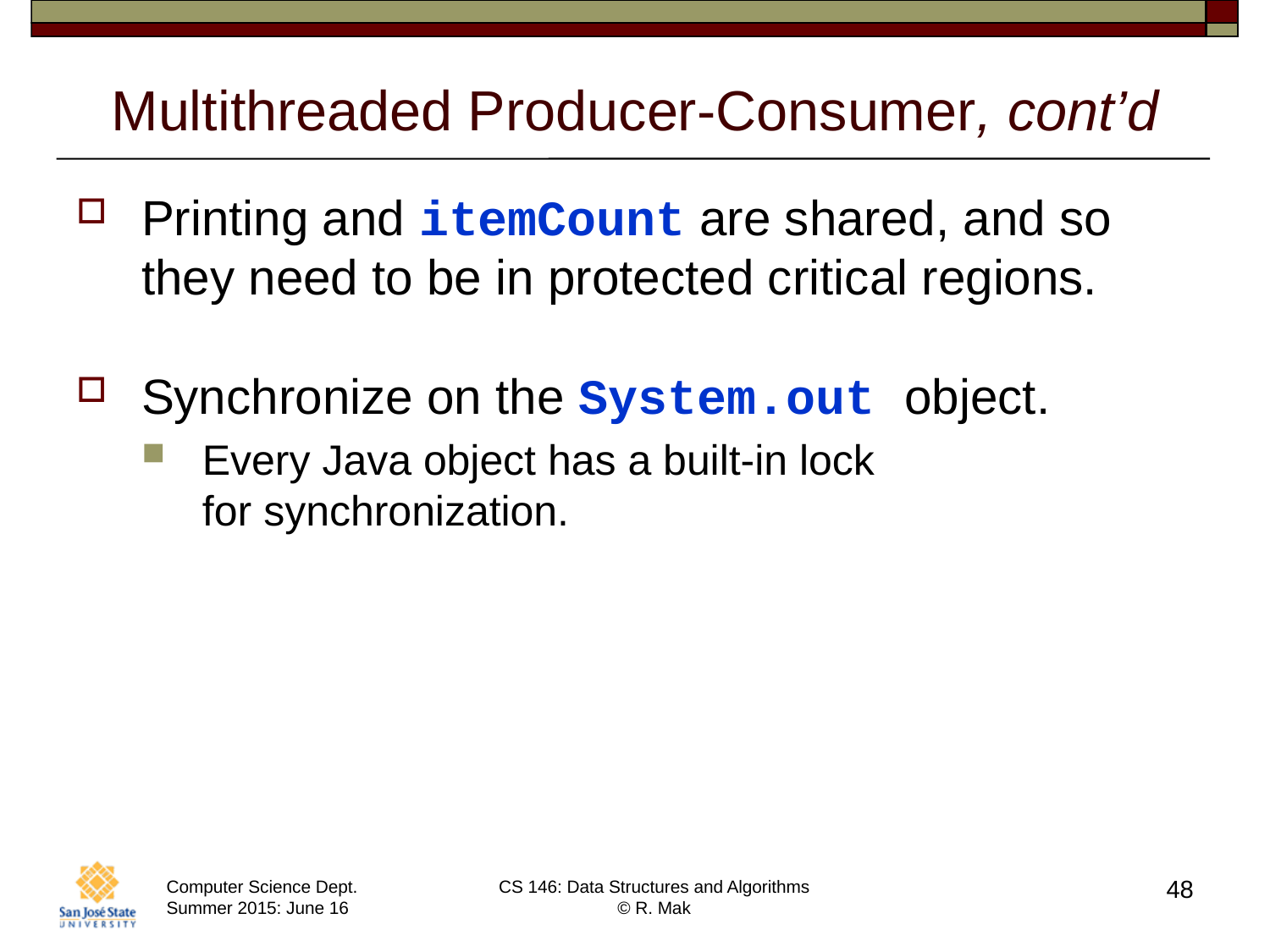

# Multithreaded Producer-Consumer, cont’d
Printing and itemCount are shared, and so they need to be in protected critical regions.

Synchronize on the System.out object.
Every Java object has a built-in lock
for synchronization.
48